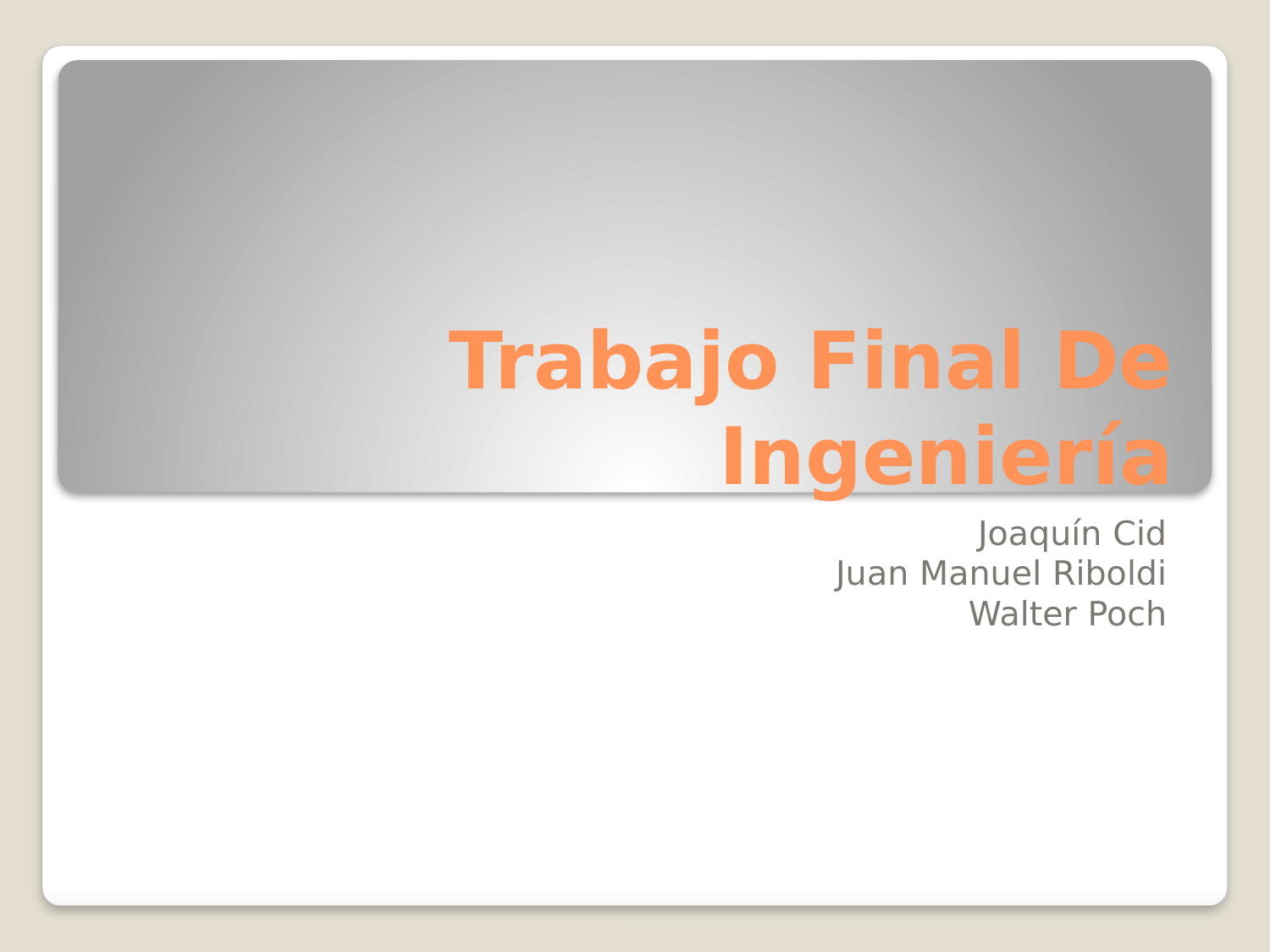

# Trabajo Final De Ingeniería
Joaquín Cid
Juan Manuel Riboldi
Walter Poch